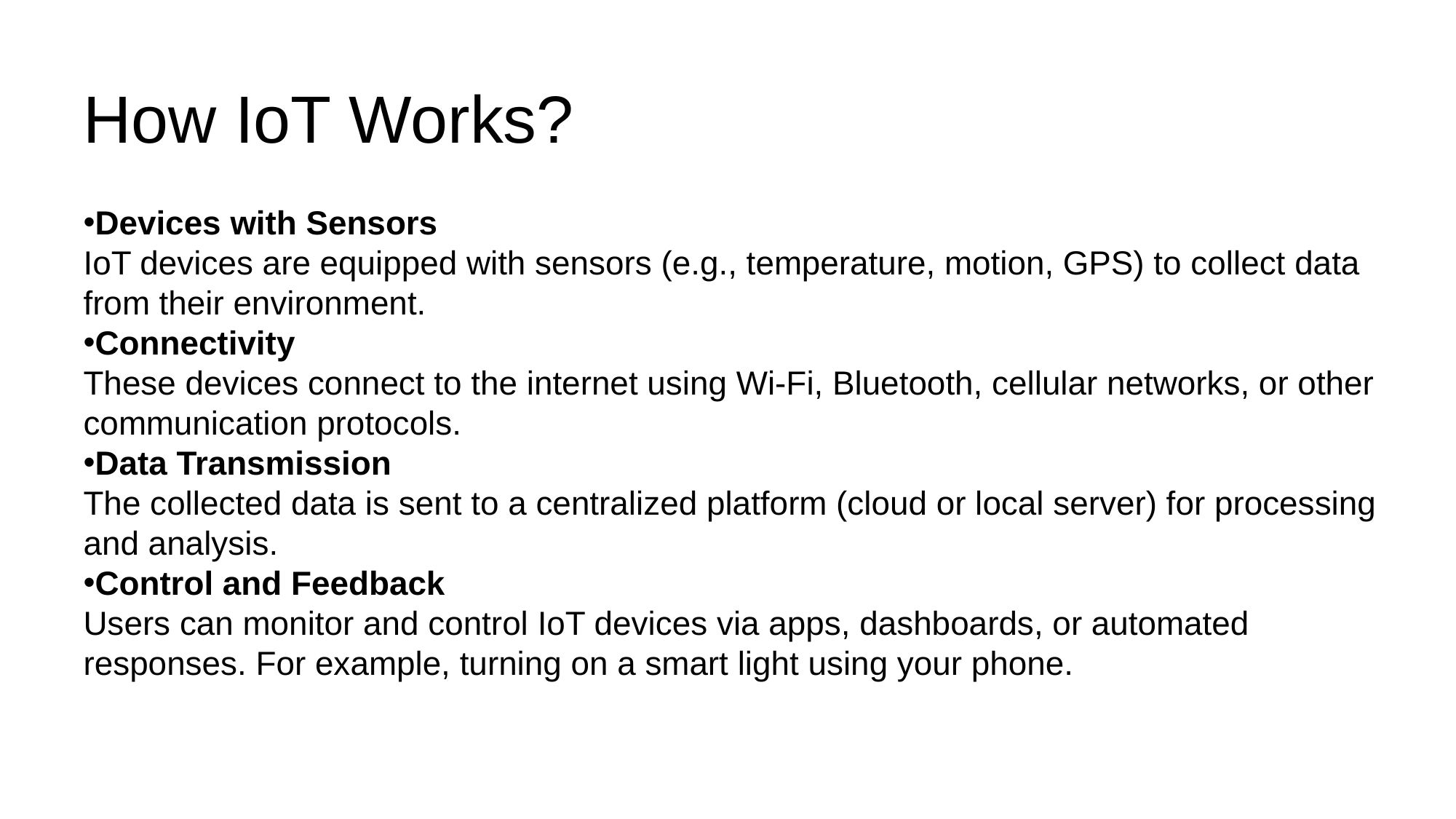

# How IoT Works?
Devices with Sensors
IoT devices are equipped with sensors (e.g., temperature, motion, GPS) to collect data from their environment.
Connectivity
These devices connect to the internet using Wi-Fi, Bluetooth, cellular networks, or other communication protocols.
Data Transmission
The collected data is sent to a centralized platform (cloud or local server) for processing and analysis.
Control and Feedback
Users can monitor and control IoT devices via apps, dashboards, or automated responses. For example, turning on a smart light using your phone.